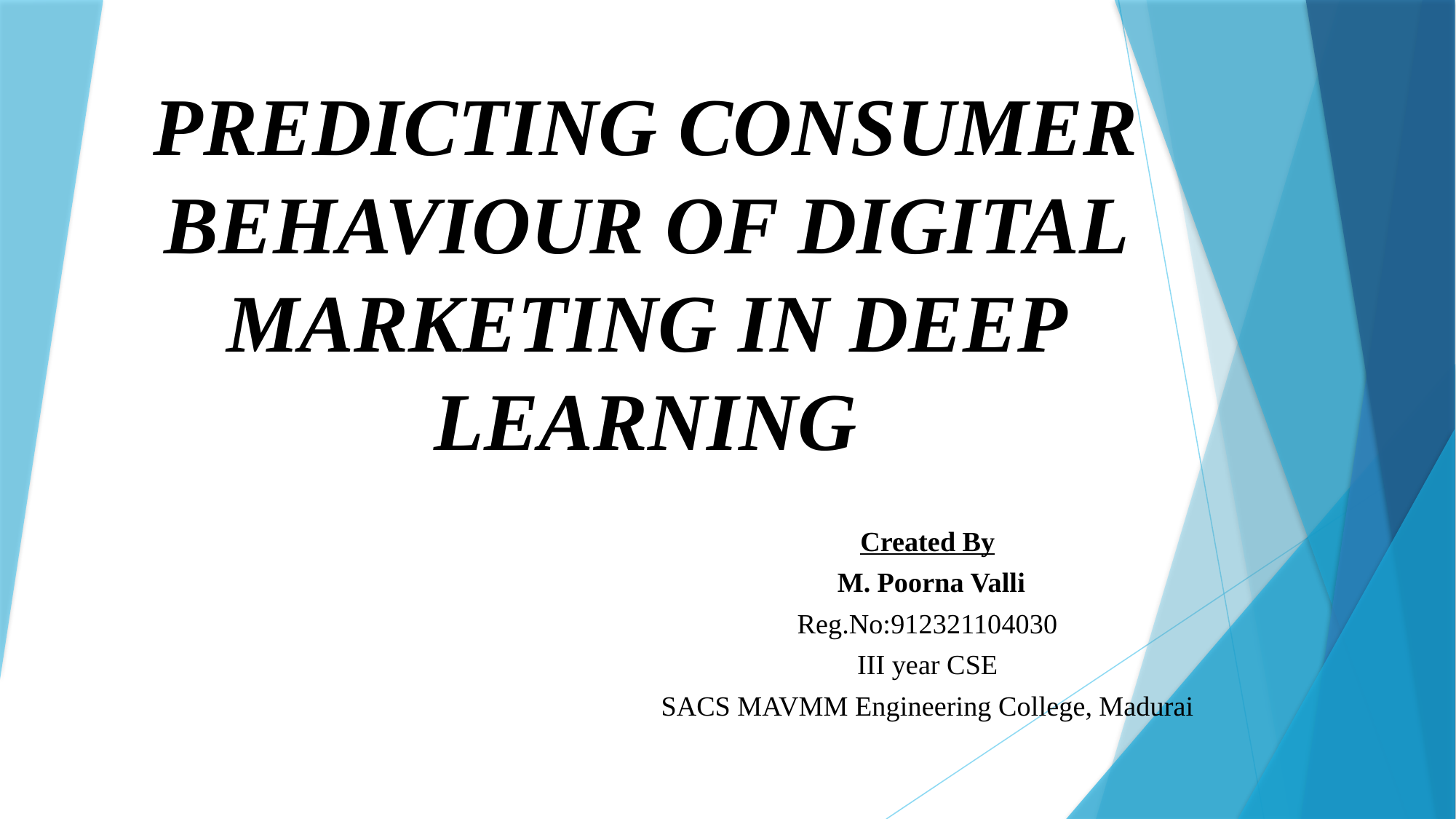

# PREDICTING CONSUMER BEHAVIOUR OF DIGITAL MARKETING IN DEEP LEARNING
Created By
 M. Poorna Valli
Reg.No:912321104030
III year CSE
SACS MAVMM Engineering College, Madurai